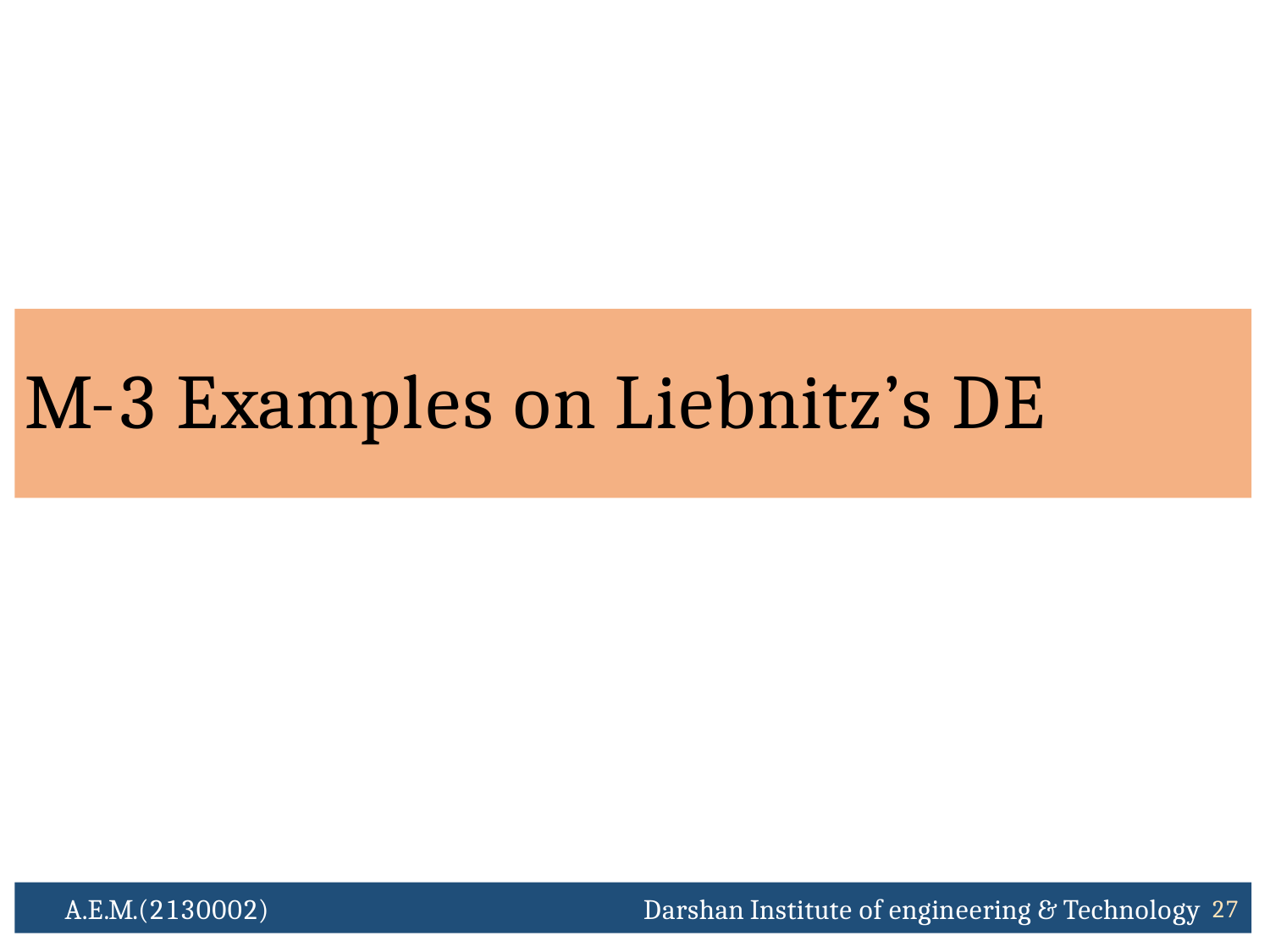

# M-3 Examples on Liebnitz’s DE
A.E.M.(2130002)                                                             Darshan Institute of engineering & Technology
27